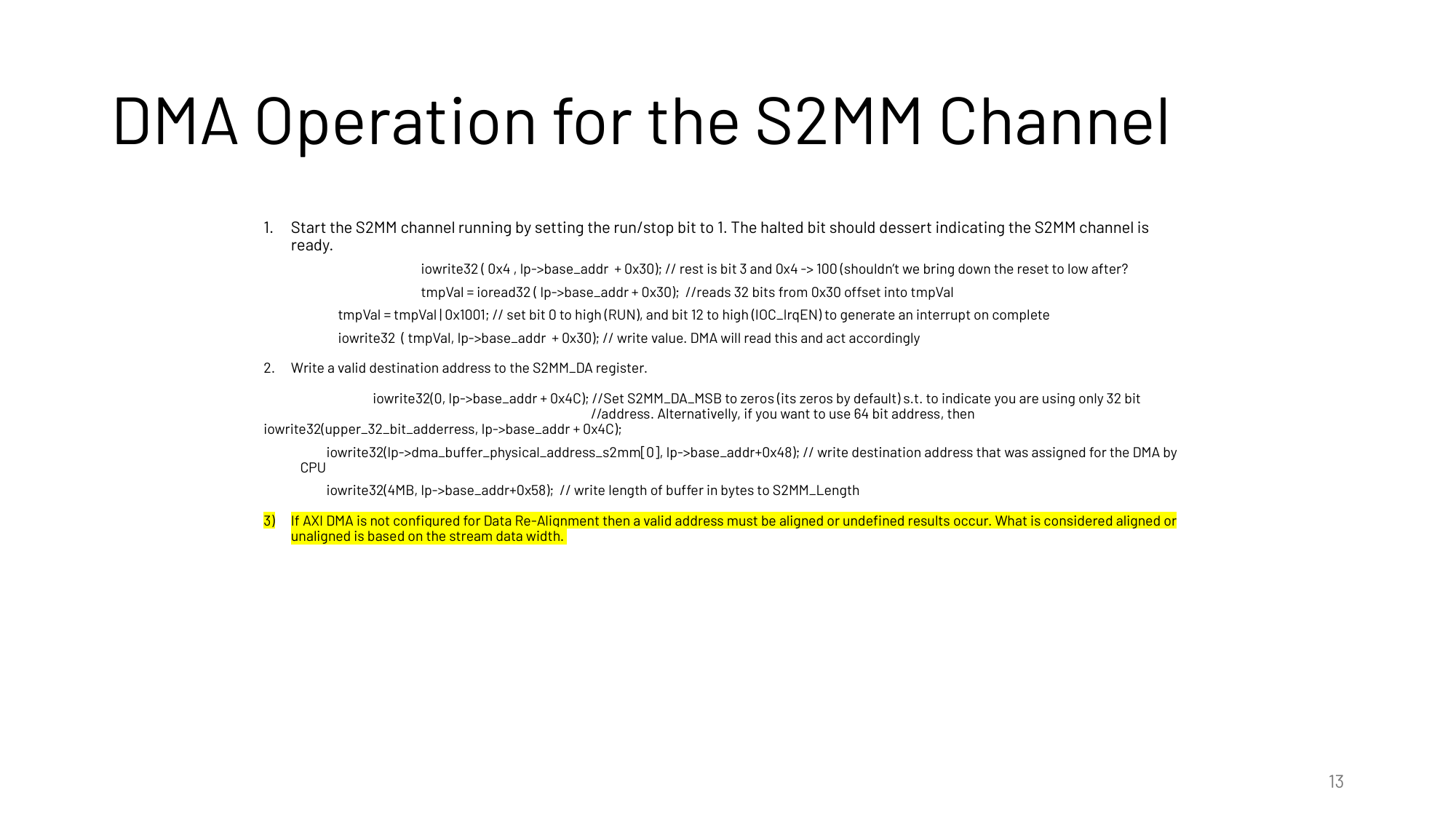

# DMA Operation for the S2MM Channel
Start the S2MM channel running by setting the run/stop bit to 1. The halted bit should dessert indicating the S2MM channel is ready.
	    iowrite32 ( 0x4 , lp->base_addr  + 0x30); // rest is bit 3 and 0x4 -> 100 (shouldn’t we bring down the reset to low after?
	    tmpVal = ioread32 ( lp->base_addr + 0x30);  //reads 32 bits from 0x30 offset into tmpVal
             tmpVal = tmpVal | 0x1001; // set bit 0 to high (RUN), and bit 12 to high (IOC_IrqEN) to generate an interrupt on complete
             iowrite32  ( tmpVal, lp->base_addr  + 0x30); // write value. DMA will read this and act accordingly
Write a valid destination address to the S2MM_DA register.
	iowrite32(0, lp->base_addr + 0x4C); //Set S2MM_DA_MSB to zeros (its zeros by default) s.t. to indicate you are using only 32 bit 			//address. Alternativelly, if you want to use 64 bit address, then iowrite32(upper_32_bit_adderress, lp->base_addr + 0x4C);
         iowrite32(lp->dma_buffer_physical_address_s2mm[0], lp->base_addr+0x48); // write destination address that was assigned for the DMA by CPU
         iowrite32(4MB, lp->base_addr+0x58);  // write length of buffer in bytes to S2MM_Length
If AXI DMA is not configured for Data Re-Alignment then a valid address must be aligned or undefined results occur. What is considered aligned or unaligned is based on the stream data width.
13